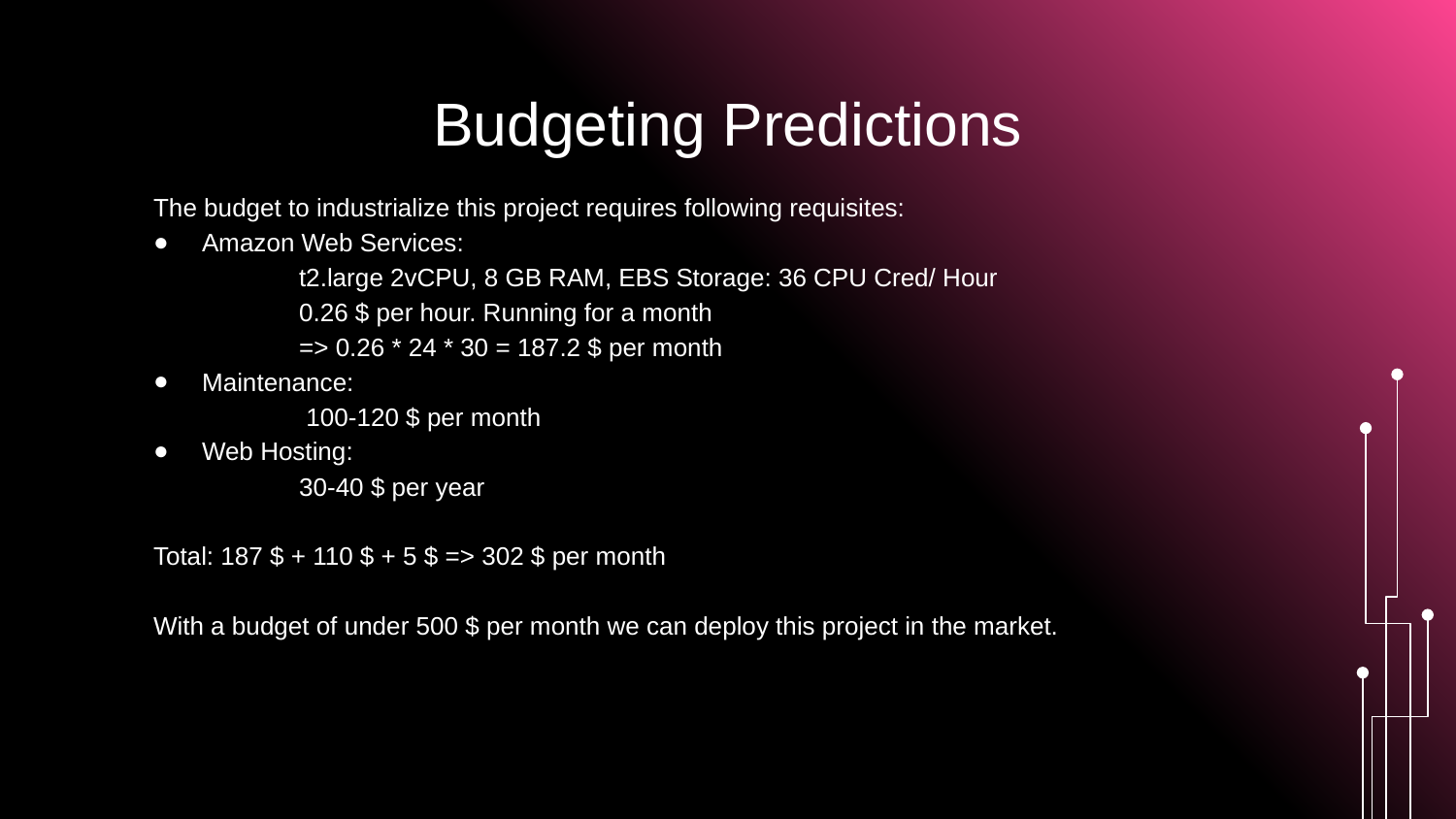

# Budgeting Predictions
The budget to industrialize this project requires following requisites:
Amazon Web Services:
	t2.large 2vCPU, 8 GB RAM, EBS Storage: 36 CPU Cred/ Hour
	0.26 $ per hour. Running for a month
	=> 0.26 * 24 * 30 = 187.2 $ per month
Maintenance:
	 100-120 $ per month
Web Hosting:
	30-40 $ per year

Total: 187 $ + 110 $ + 5 $ => 302 $ per month

With a budget of under 500 $ per month we can deploy this project in the market.